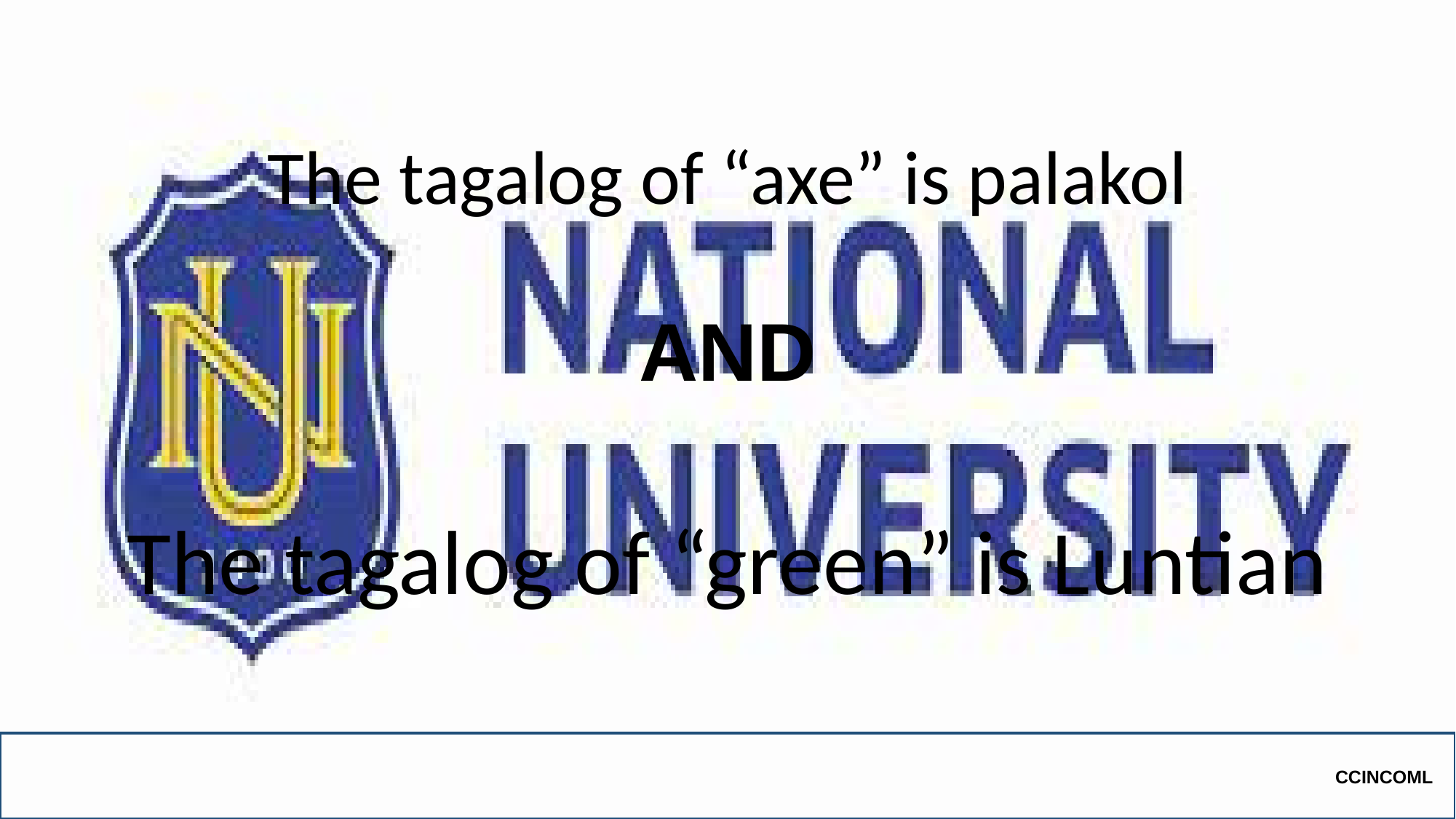

The tagalog of “axe” is palakol
# AND
The tagalog of “green” is Luntian
CCINCOML